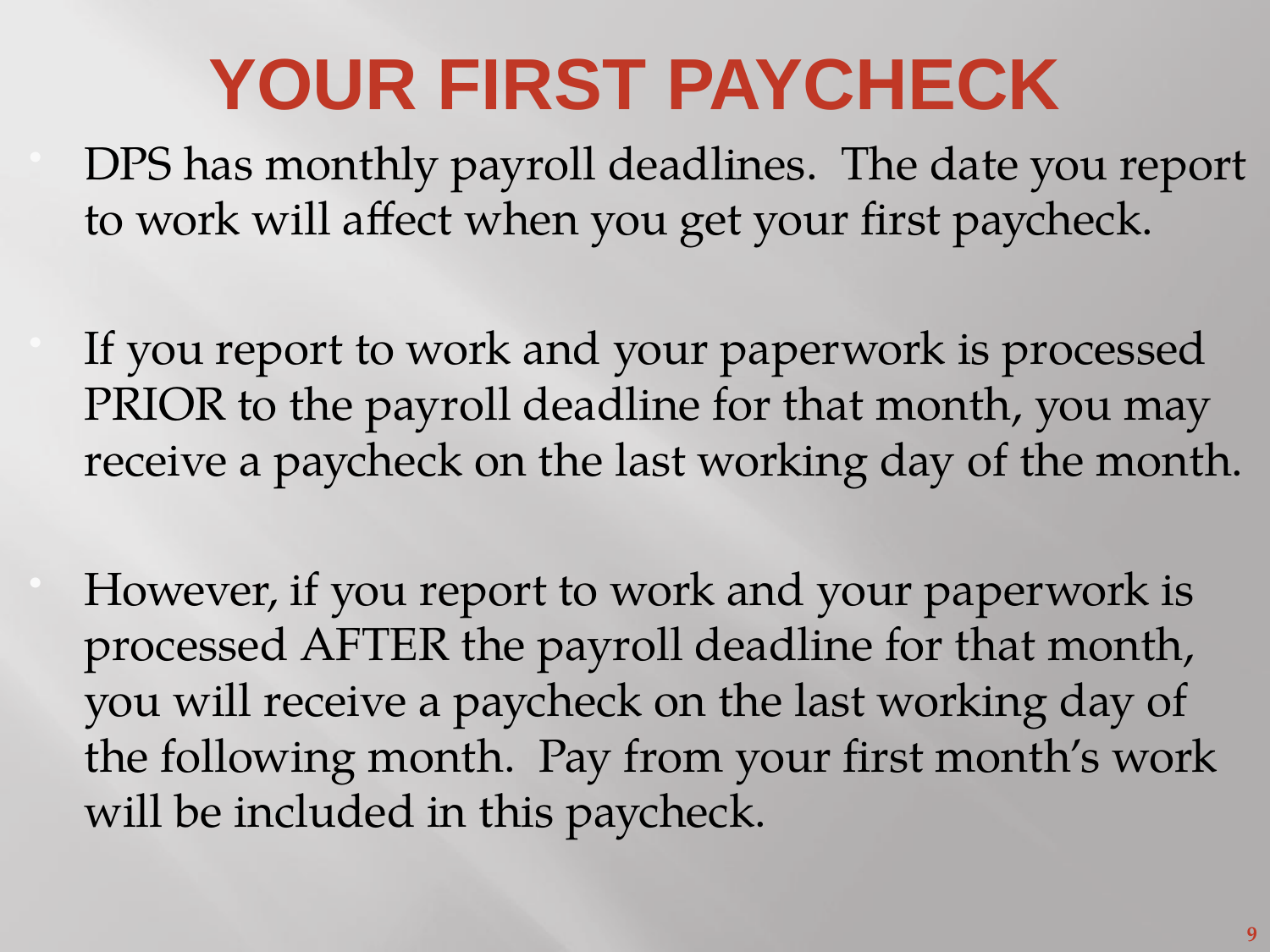

# Your First Paycheck
DPS has monthly payroll deadlines.  The date you report to work will affect when you get your first paycheck.

If you report to work and your paperwork is processed PRIOR to the payroll deadline for that month, you may receive a paycheck on the last working day of the month.

However, if you report to work and your paperwork is processed AFTER the payroll deadline for that month, you will receive a paycheck on the last working day of the following month.  Pay from your first month’s work will be included in this paycheck.